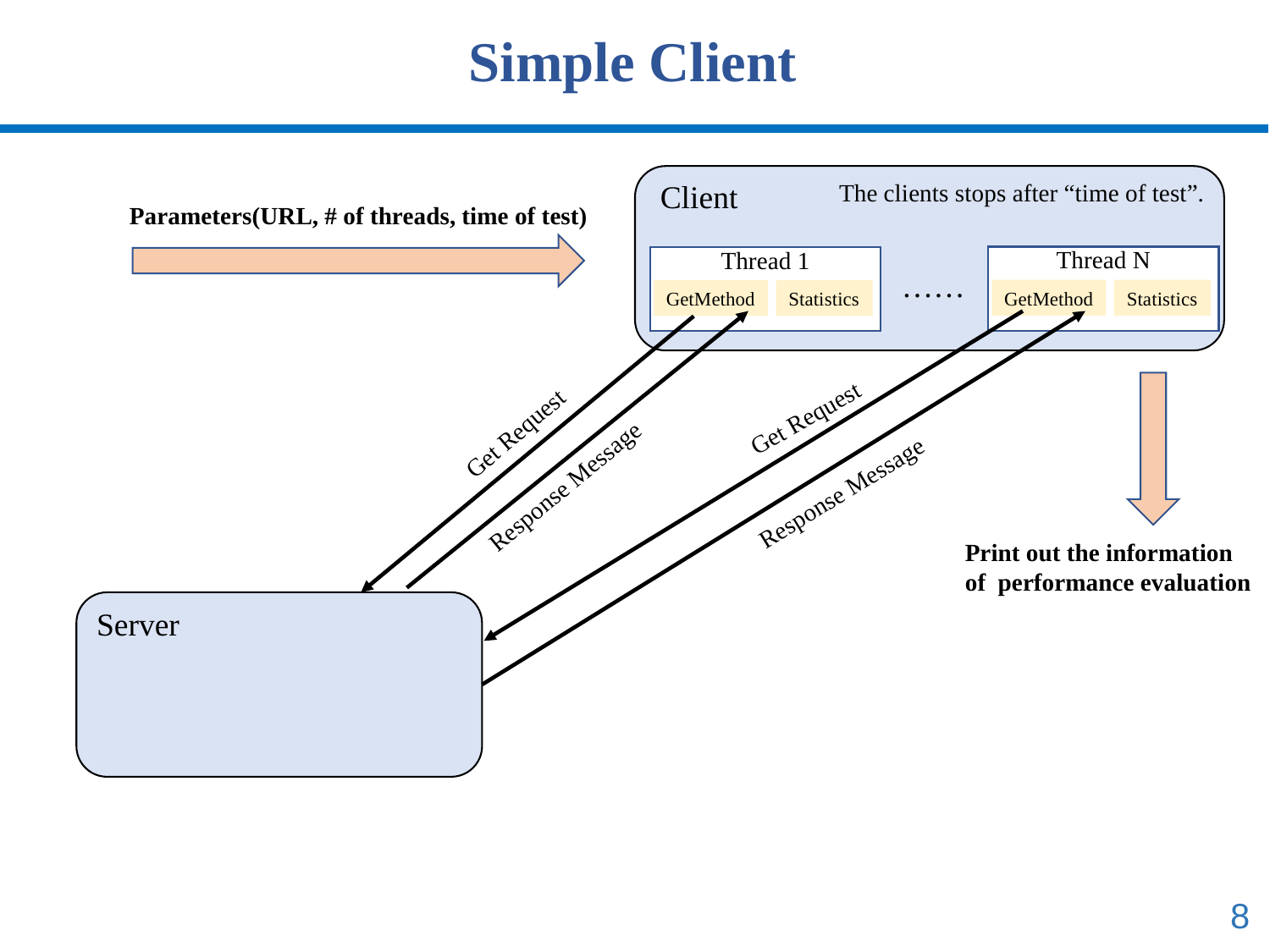

Simple Client

The clients stops after “time of test”.
Client
Parameters(URL, # of threads, time of test)

Thread N

GetMethod
Statistics
Thread 1

GetMethod
Statistics
……
Get Request
Get Request

Response Message
Response Message
Print out the information of  performance evaluation

Server
8